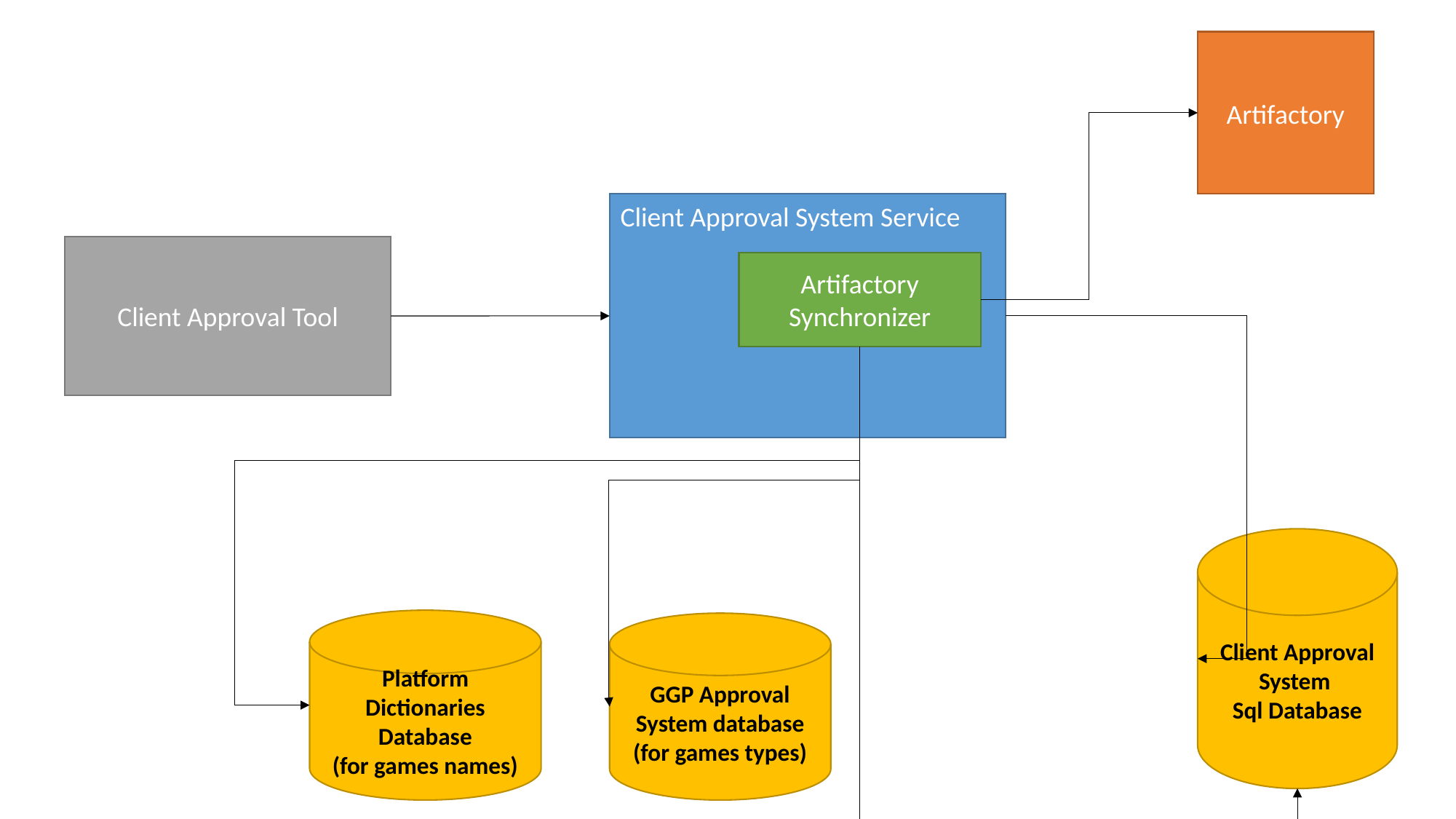

Artifactory
Client Approval System Service
Client Approval Tool
Artifactory Synchronizer
Client Approval System
Sql Database
Platform Dictionaries Database
(for games names)
GGP Approval System database
(for games types)